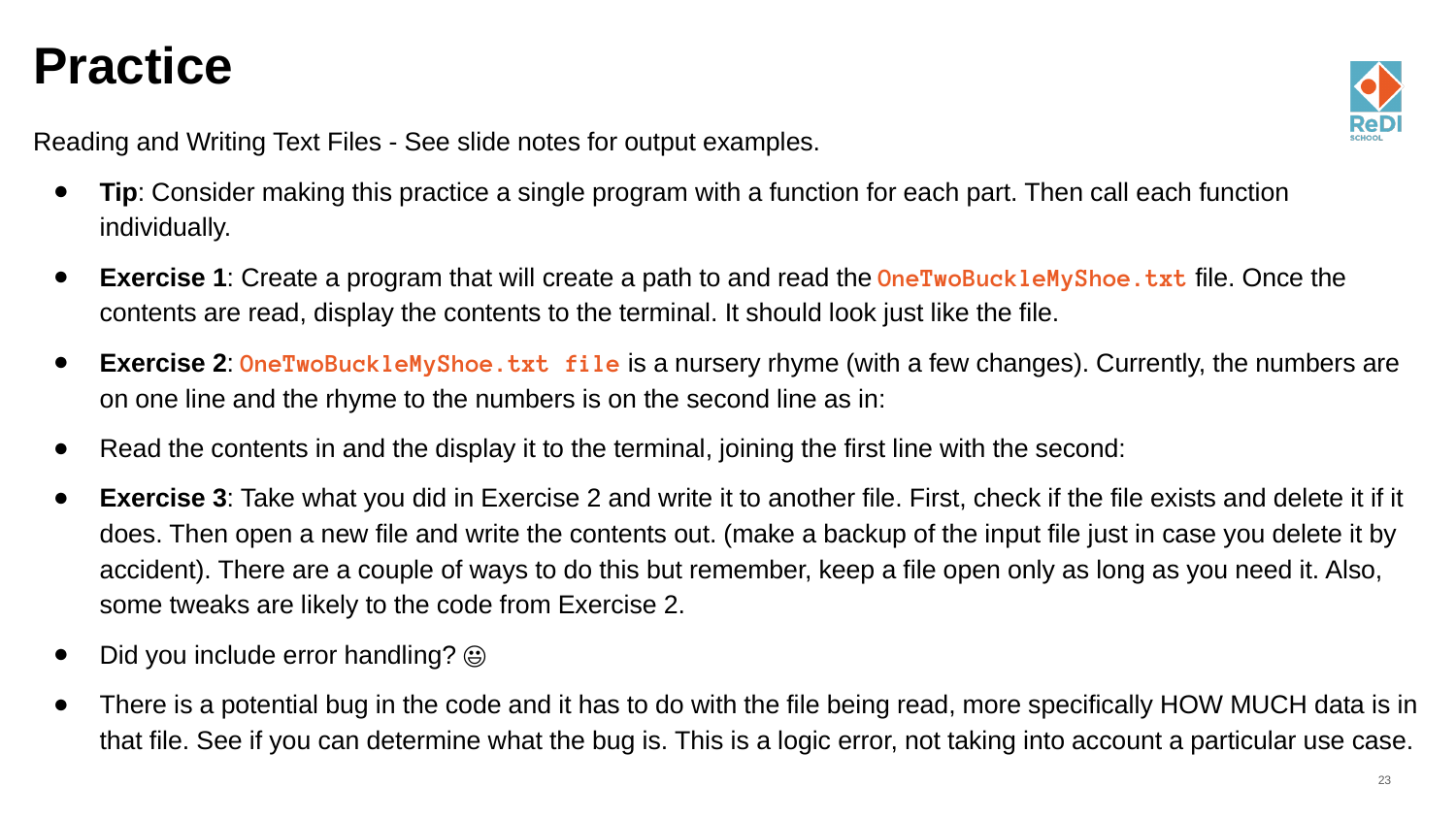

# Practice
Reading and Writing Text Files - See slide notes for output examples.
Tip: Consider making this practice a single program with a function for each part. Then call each function individually.
Exercise 1: Create a program that will create a path to and read the OneTwoBuckleMyShoe.txt file. Once the contents are read, display the contents to the terminal. It should look just like the file.
Exercise 2: OneTwoBuckleMyShoe.txt file is a nursery rhyme (with a few changes). Currently, the numbers are on one line and the rhyme to the numbers is on the second line as in:
Read the contents in and the display it to the terminal, joining the first line with the second:
Exercise 3: Take what you did in Exercise 2 and write it to another file. First, check if the file exists and delete it if it does. Then open a new file and write the contents out. (make a backup of the input file just in case you delete it by accident). There are a couple of ways to do this but remember, keep a file open only as long as you need it. Also, some tweaks are likely to the code from Exercise 2.
Did you include error handling? 😃
There is a potential bug in the code and it has to do with the file being read, more specifically HOW MUCH data is in that file. See if you can determine what the bug is. This is a logic error, not taking into account a particular use case.
23